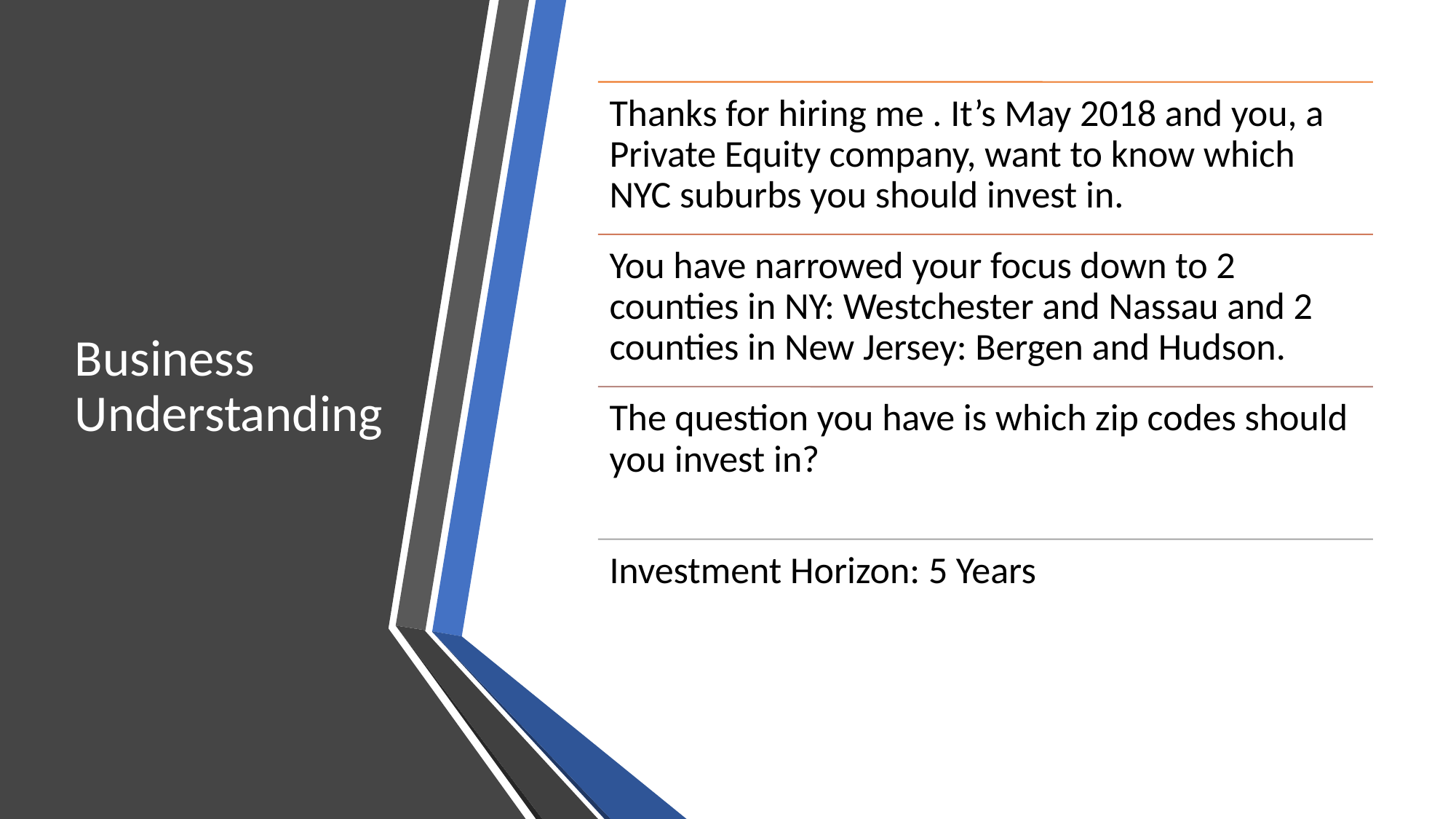

# Business Understanding
Thanks for hiring me . It’s May 2018 and you, a Private Equity company, want to know which NYC suburbs you should invest in.
You have narrowed your focus down to 2 counties in NY: Westchester and Nassau and 2 counties in New Jersey: Bergen and Hudson.
The question you have is which zip codes should you invest in?
Investment Horizon: 5 Years